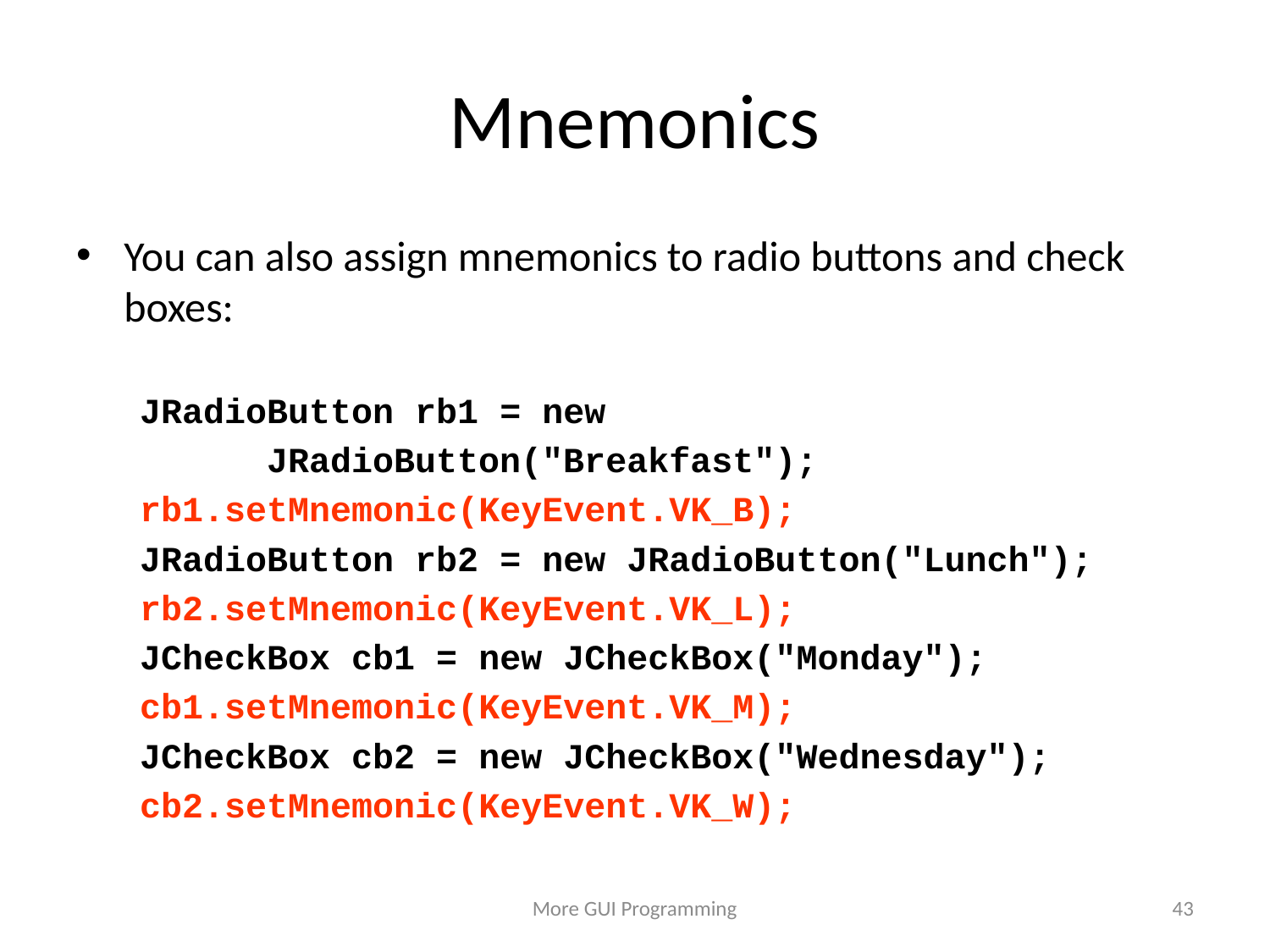

# Mnemonics
You can also assign mnemonics to radio buttons and check boxes:
JRadioButton rb1 = new
      JRadioButton("Breakfast");
rb1.setMnemonic(KeyEvent.VK_B);
JRadioButton rb2 = new JRadioButton("Lunch");
rb2.setMnemonic(KeyEvent.VK_L);
JCheckBox cb1 = new JCheckBox("Monday");
cb1.setMnemonic(KeyEvent.VK_M);
JCheckBox cb2 = new JCheckBox("Wednesday");
cb2.setMnemonic(KeyEvent.VK_W);

More GUI Programming
43